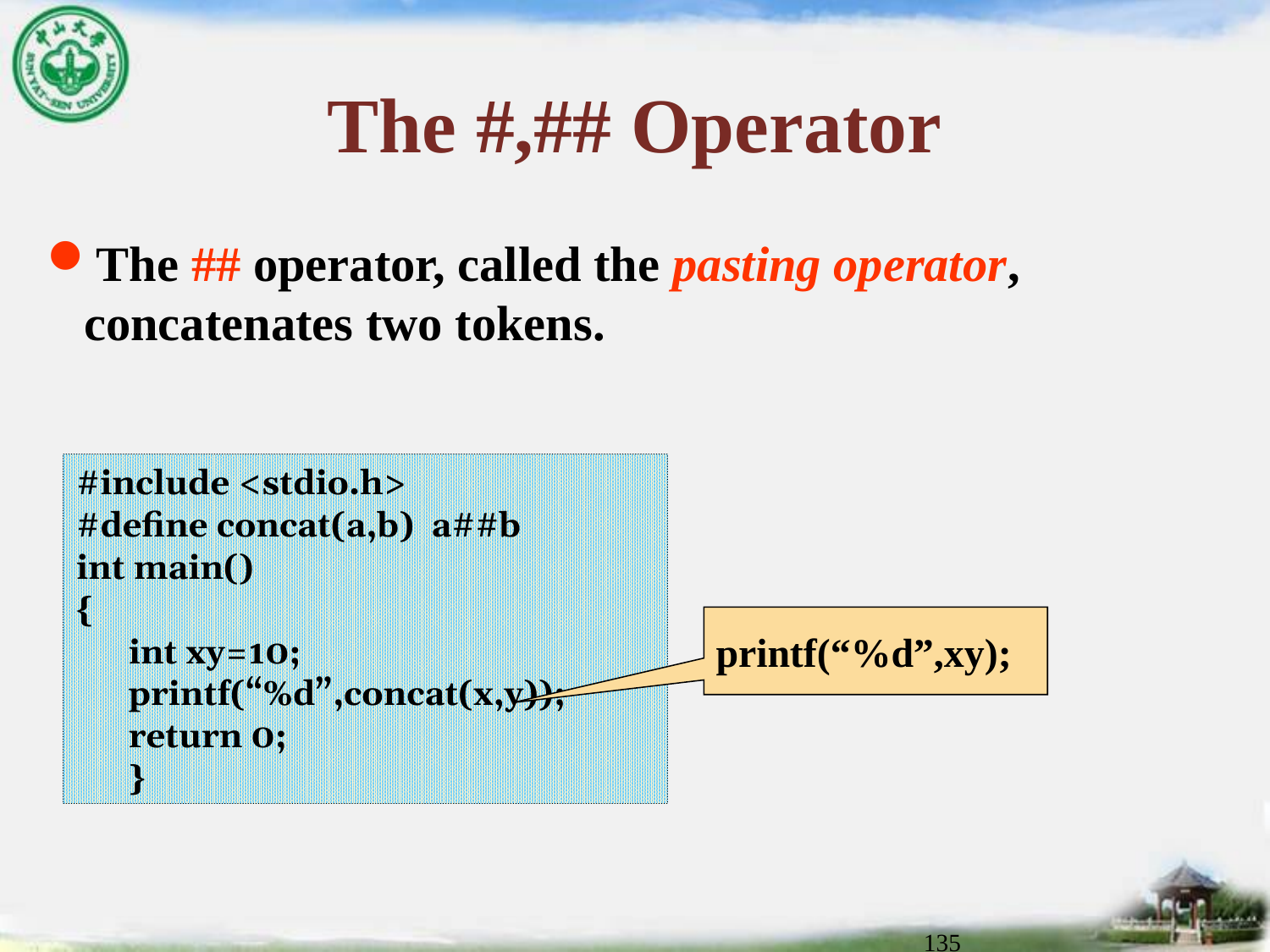

# The #,## Operator
The ## operator, called the pasting operator, concatenates two tokens.
#include <stdio.h>
#define concat(a,b)  a##b
int main()
{
int xy=10;
printf(“%d”,concat(x,y));
return 0;
}
printf(“%d”,xy);
135